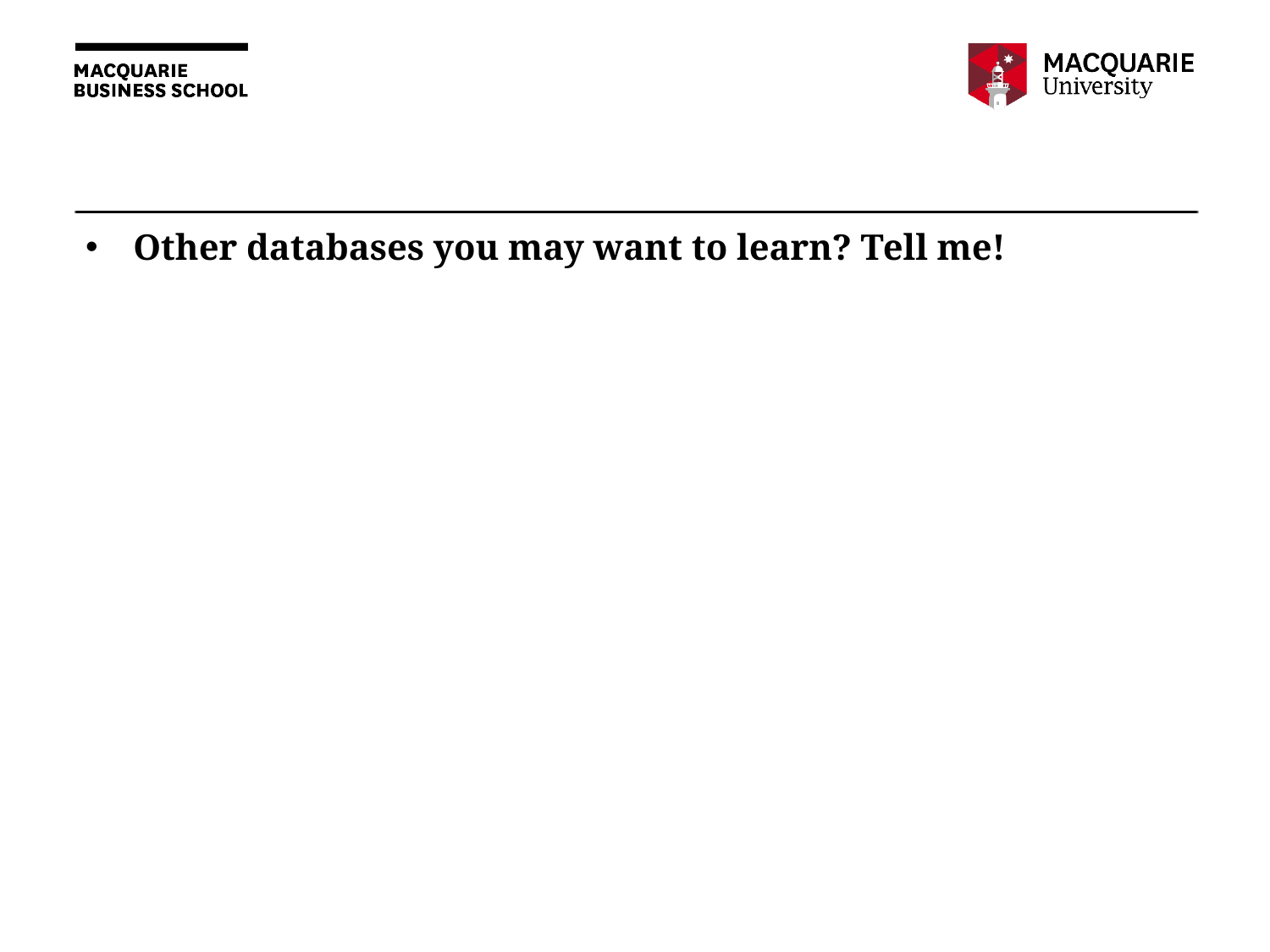

#
Other databases you may want to learn? Tell me!

10